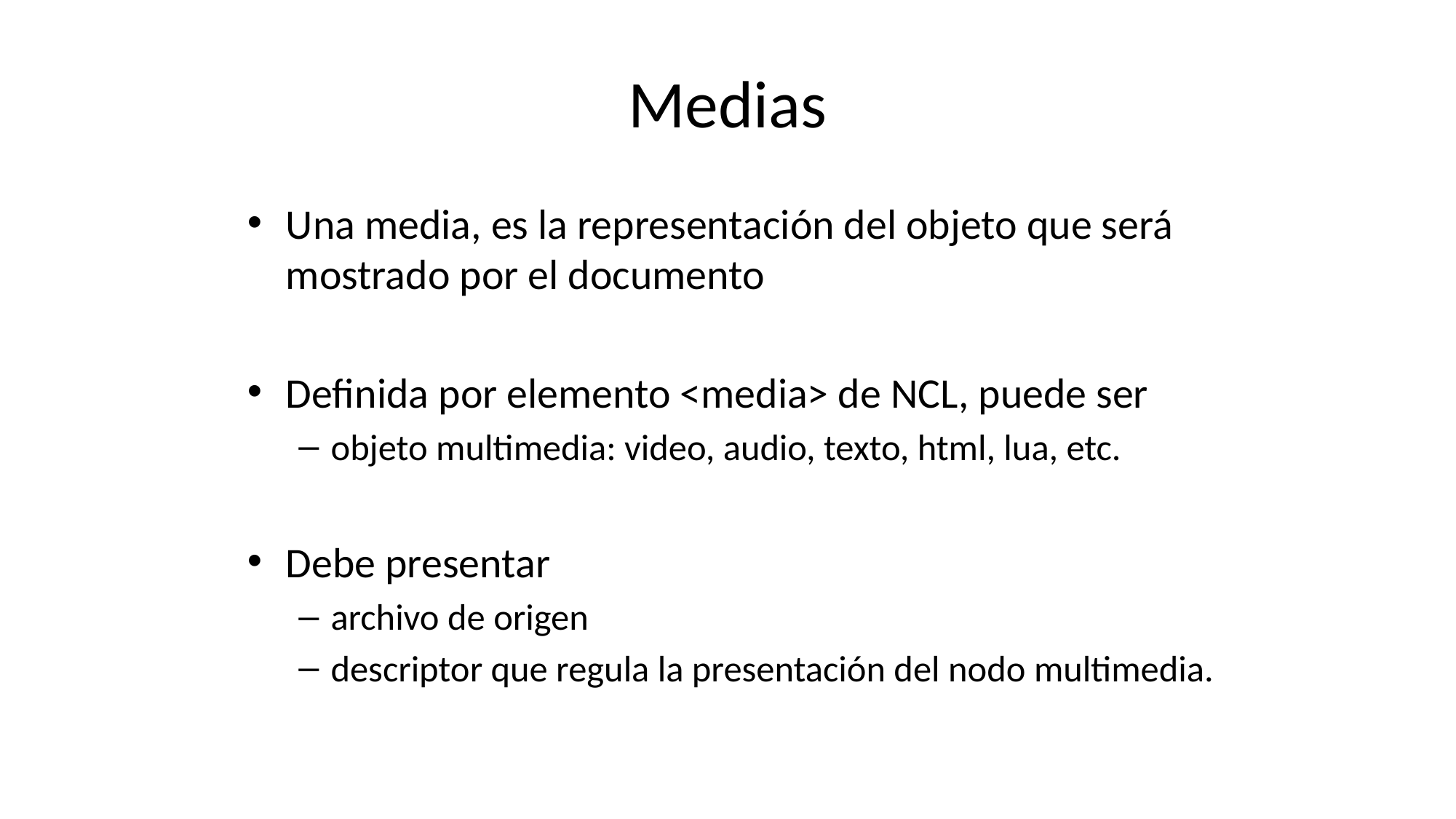

# Medias
Una media, es la representación del objeto que será mostrado por el documento

Definida por elemento <media> de NCL, puede ser
objeto multimedia: video, audio, texto, html, lua, etc.

Debe presentar
archivo de origen
descriptor que regula la presentación del nodo multimedia.